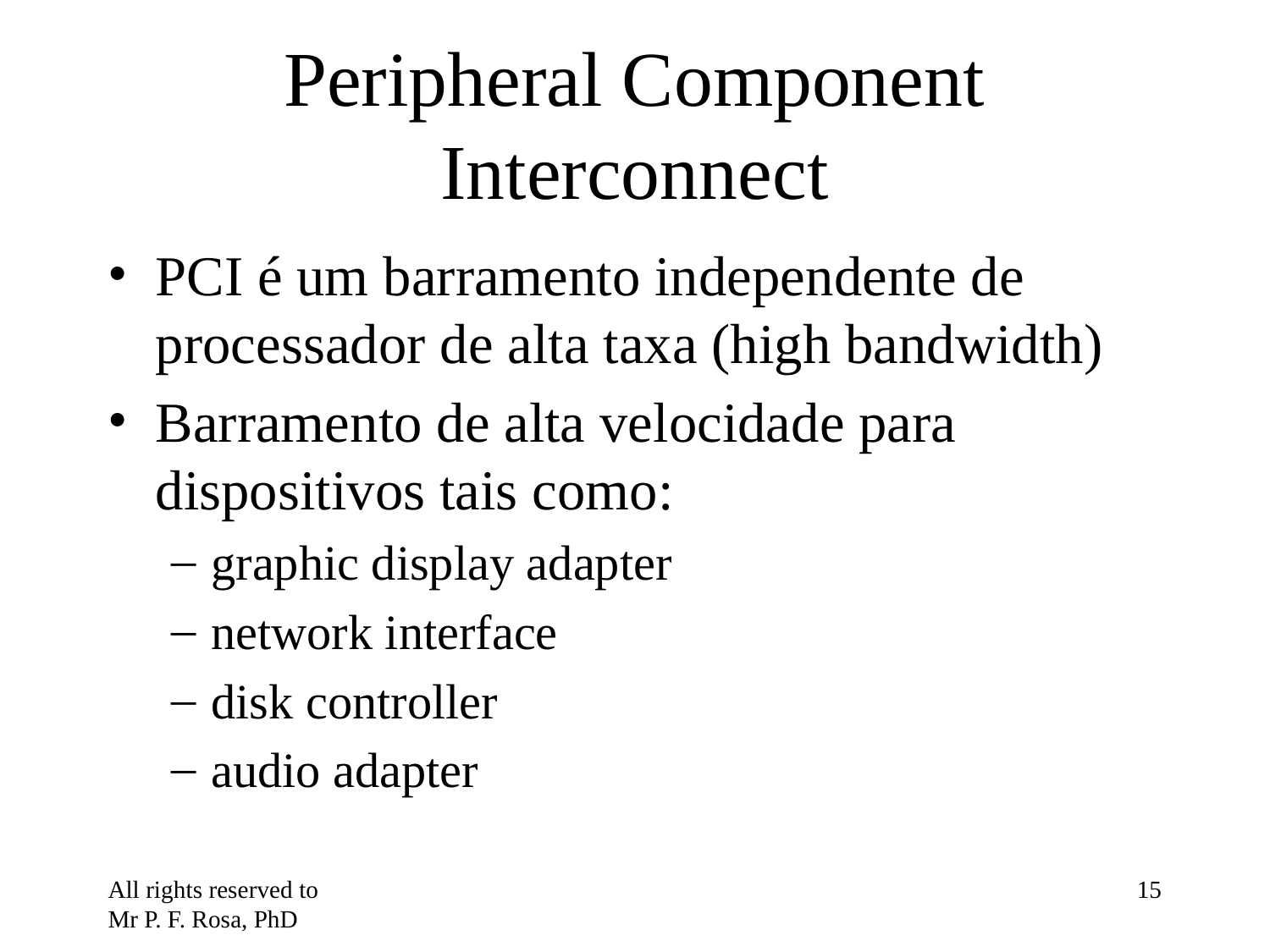

# Peripheral Component Interconnect
PCI é um barramento independente de processador de alta taxa (high bandwidth)
Barramento de alta velocidade para dispositivos tais como:
graphic display adapter
network interface
disk controller
audio adapter
All rights reserved to Mr P. F. Rosa, PhD
15